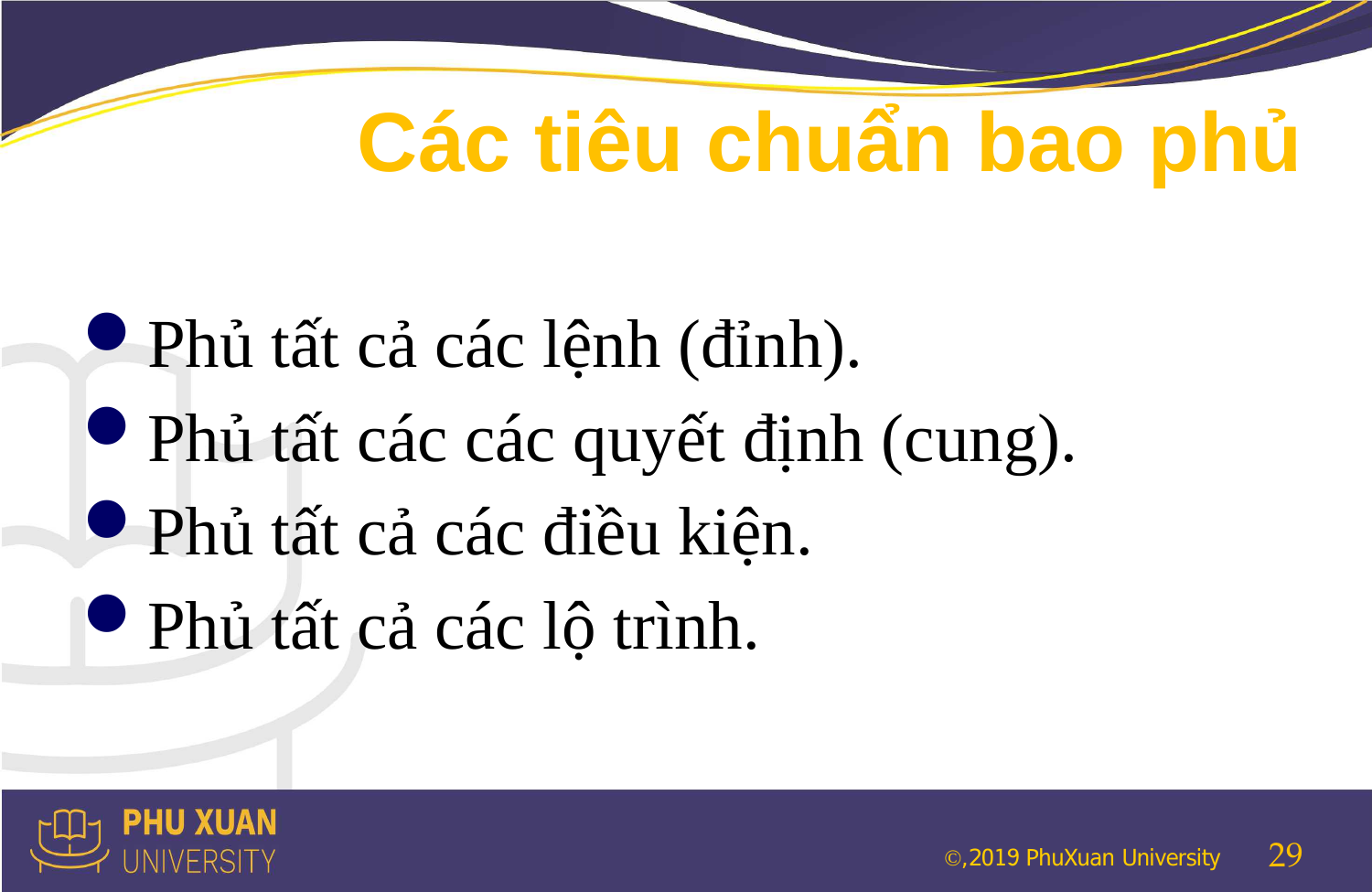

# Các tiêu chuẩn bao phủ

Phủ tất cả các lệnh (đỉnh).
Phủ tất các các quyết định (cung).
Phủ tất cả các điều kiện.
Phủ tất cả các lộ trình.

29